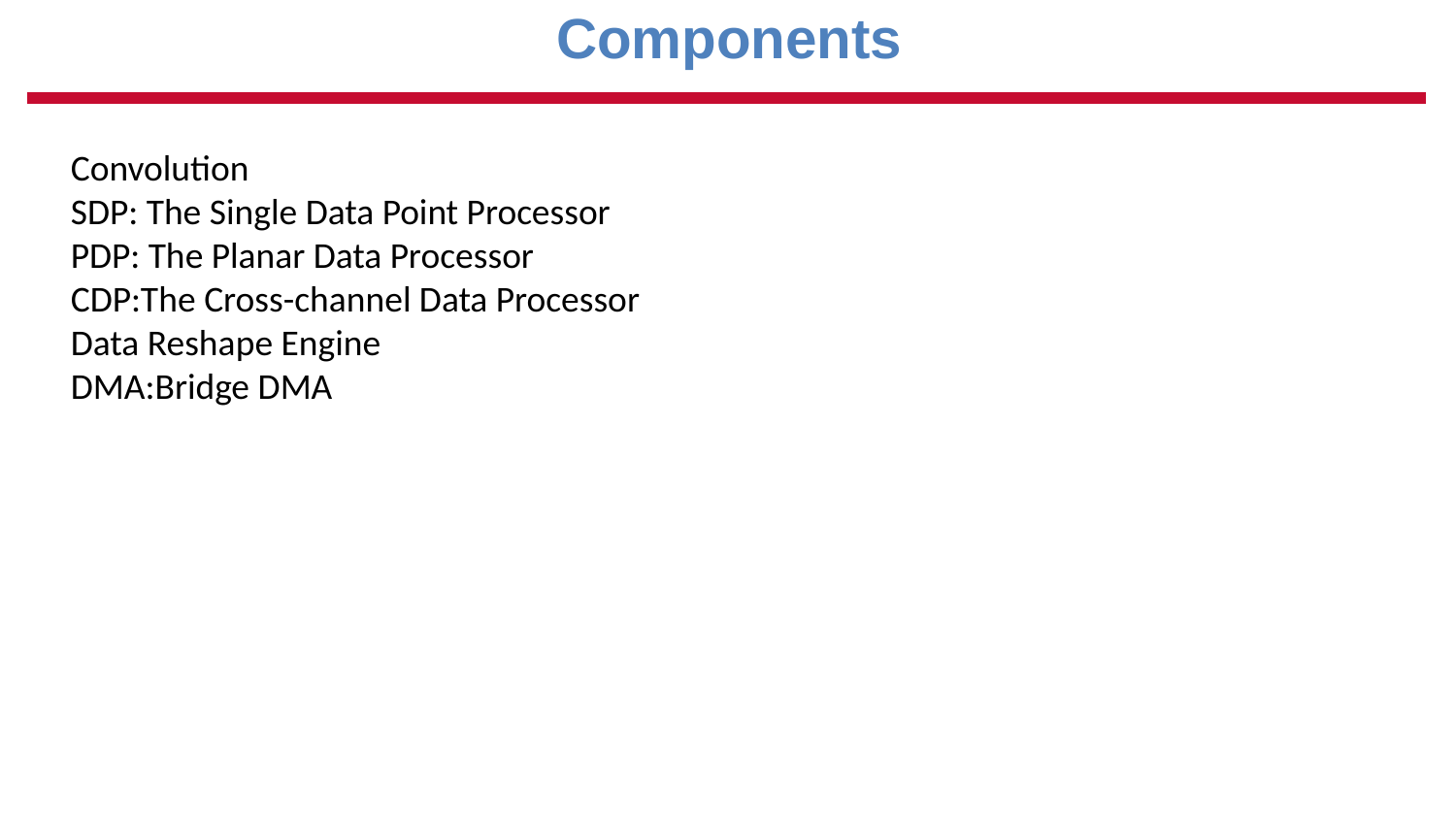

Components
Convolution
SDP: The Single Data Point Processor
PDP: The Planar Data Processor
CDP:The Cross-channel Data Processor
Data Reshape Engine
DMA:Bridge DMA
4